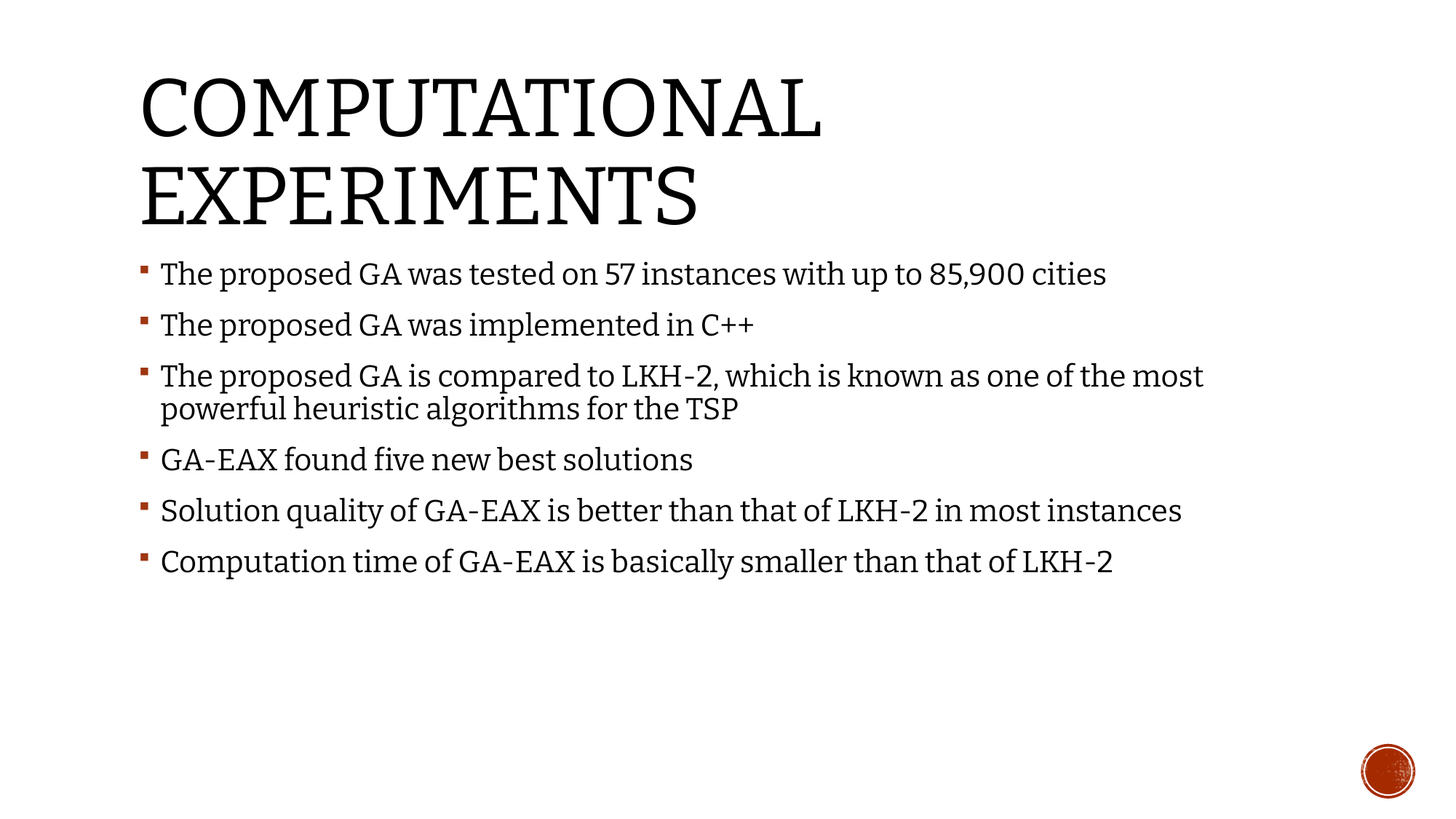

# Computational Experiments
The proposed GA was tested on 57 instances with up to 85,900 cities
The proposed GA was implemented in C++
The proposed GA is compared to LKH-2, which is known as one of the most powerful heuristic algorithms for the TSP
GA-EAX found five new best solutions
Solution quality of GA-EAX is better than that of LKH-2 in most instances
Computation time of GA-EAX is basically smaller than that of LKH-2